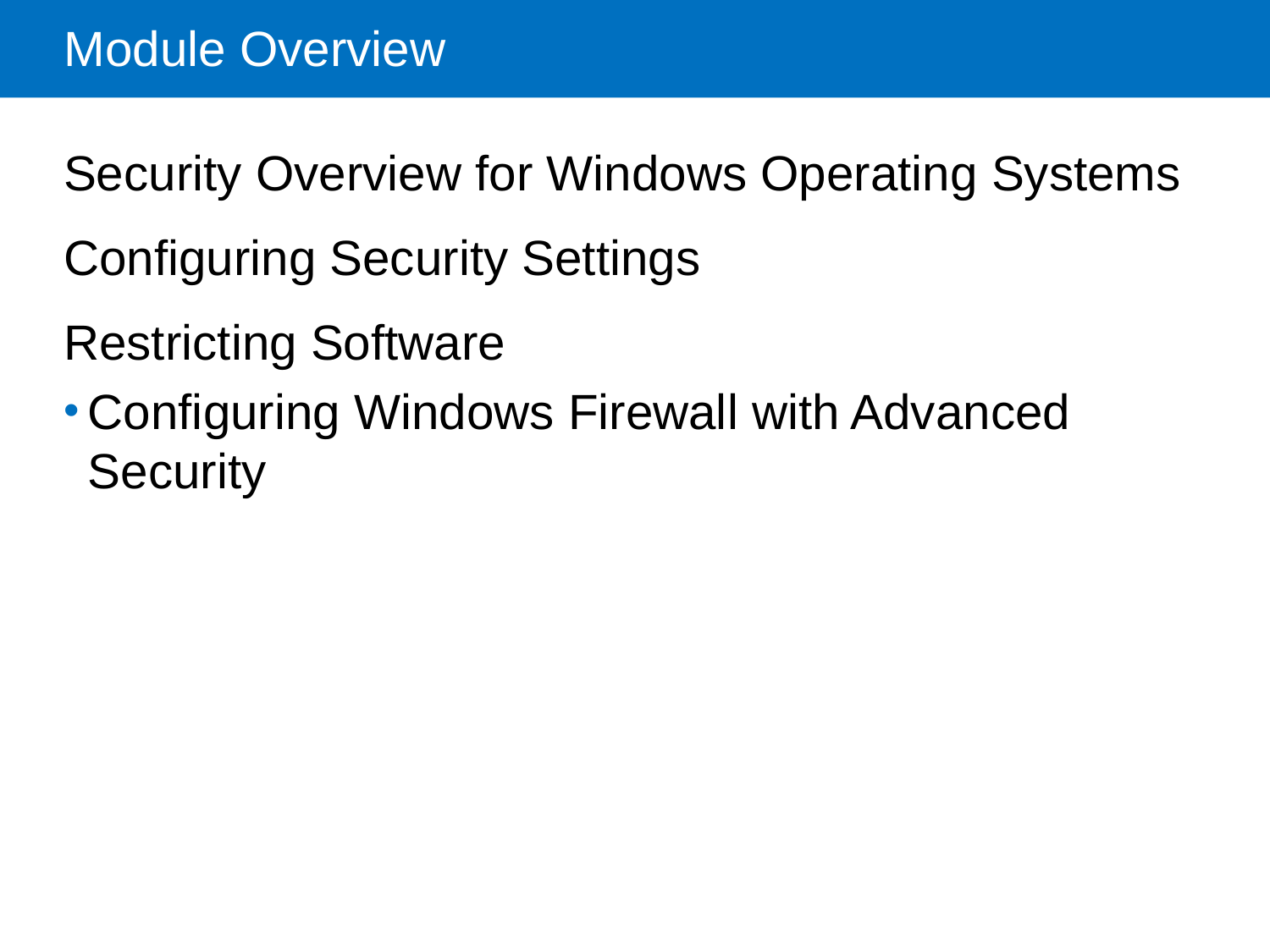

# Module Overview
Security Overview for Windows Operating Systems
Configuring Security Settings
Restricting Software
Configuring Windows Firewall with Advanced Security